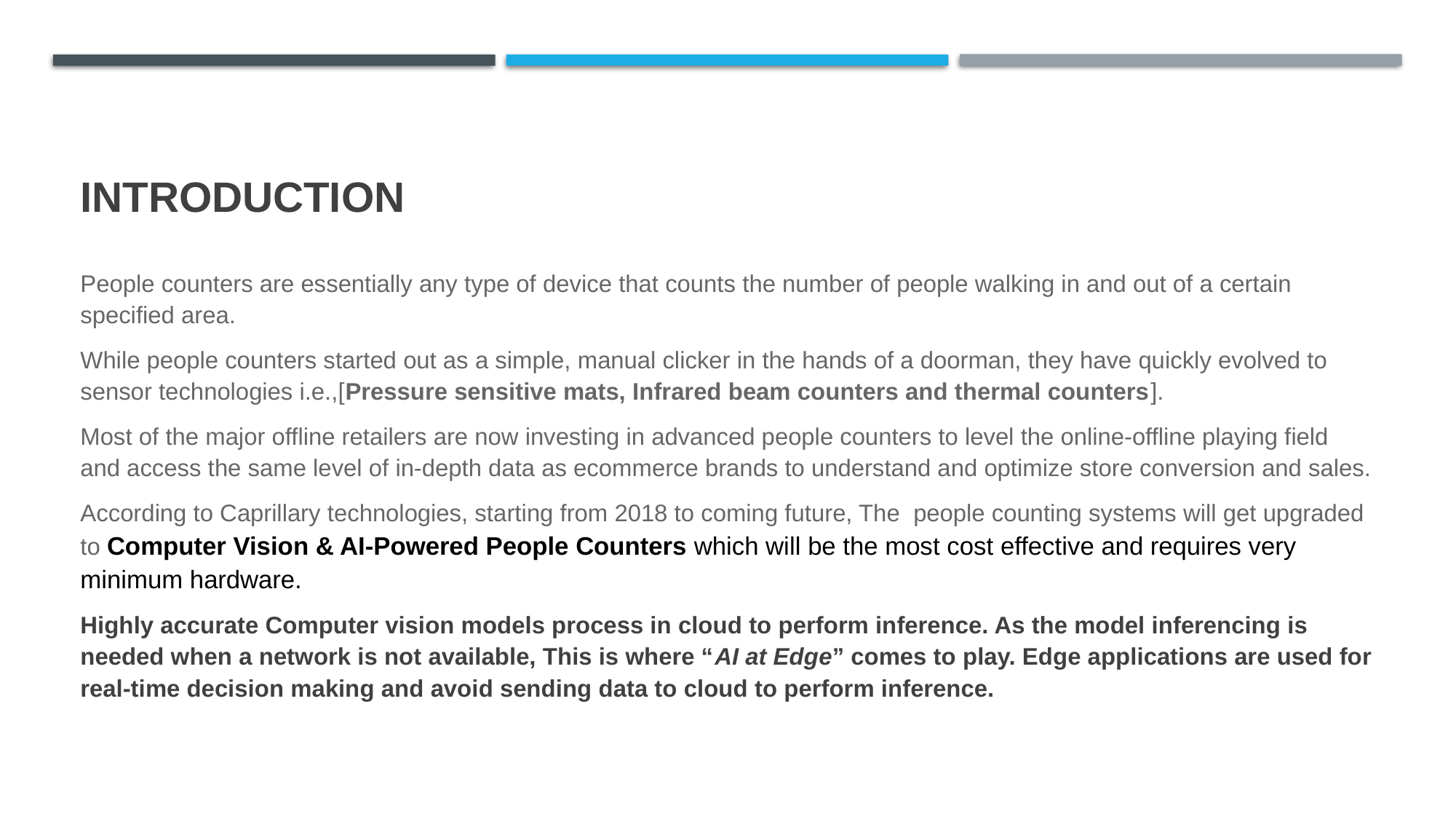

# introduction
People counters are essentially any type of device that counts the number of people walking in and out of a certain specified area.
While people counters started out as a simple, manual clicker in the hands of a doorman, they have quickly evolved to sensor technologies i.e.,[Pressure sensitive mats, Infrared beam counters and thermal counters].
Most of the major offline retailers are now investing in advanced people counters to level the online-offline playing field and access the same level of in-depth data as ecommerce brands to understand and optimize store conversion and sales.
According to Caprillary technologies, starting from 2018 to coming future, The  people counting systems will get upgraded to Computer Vision & AI-Powered People Counters which will be the most cost effective and requires very minimum hardware.
Highly accurate Computer vision models process in cloud to perform inference. As the model inferencing is needed when a network is not available, This is where “AI at Edge” comes to play. Edge applications are used for real-time decision making and avoid sending data to cloud to perform inference.